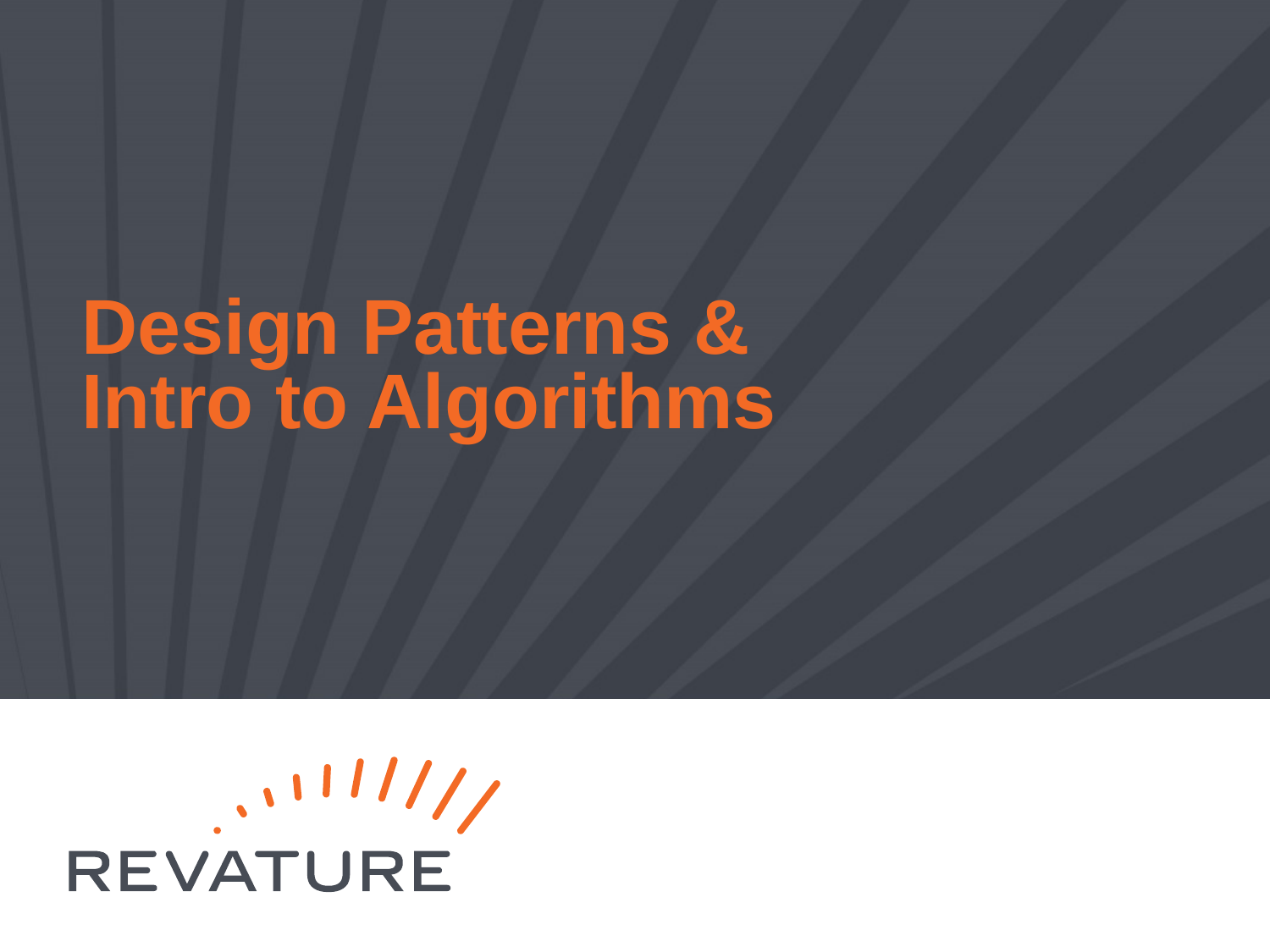

# Design Patterns & Intro to Algorithms